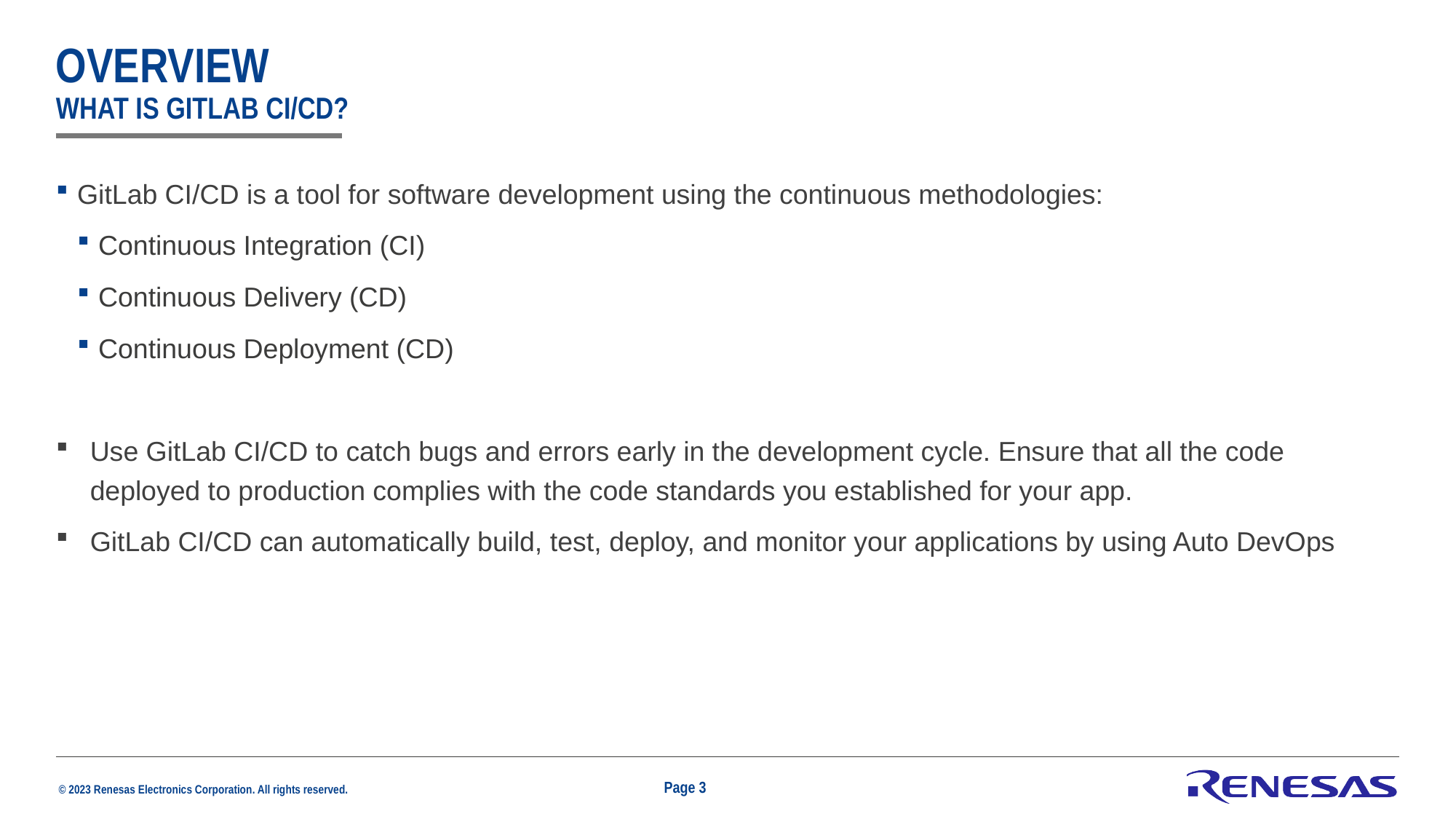

# overview what is gitlab ci/cd?
GitLab CI/CD is a tool for software development using the continuous methodologies:
Continuous Integration (CI)
Continuous Delivery (CD)
Continuous Deployment (CD)

Use GitLab CI/CD to catch bugs and errors early in the development cycle. Ensure that all the code deployed to production complies with the code standards you established for your app.
GitLab CI/CD can automatically build, test, deploy, and monitor your applications by using Auto DevOps